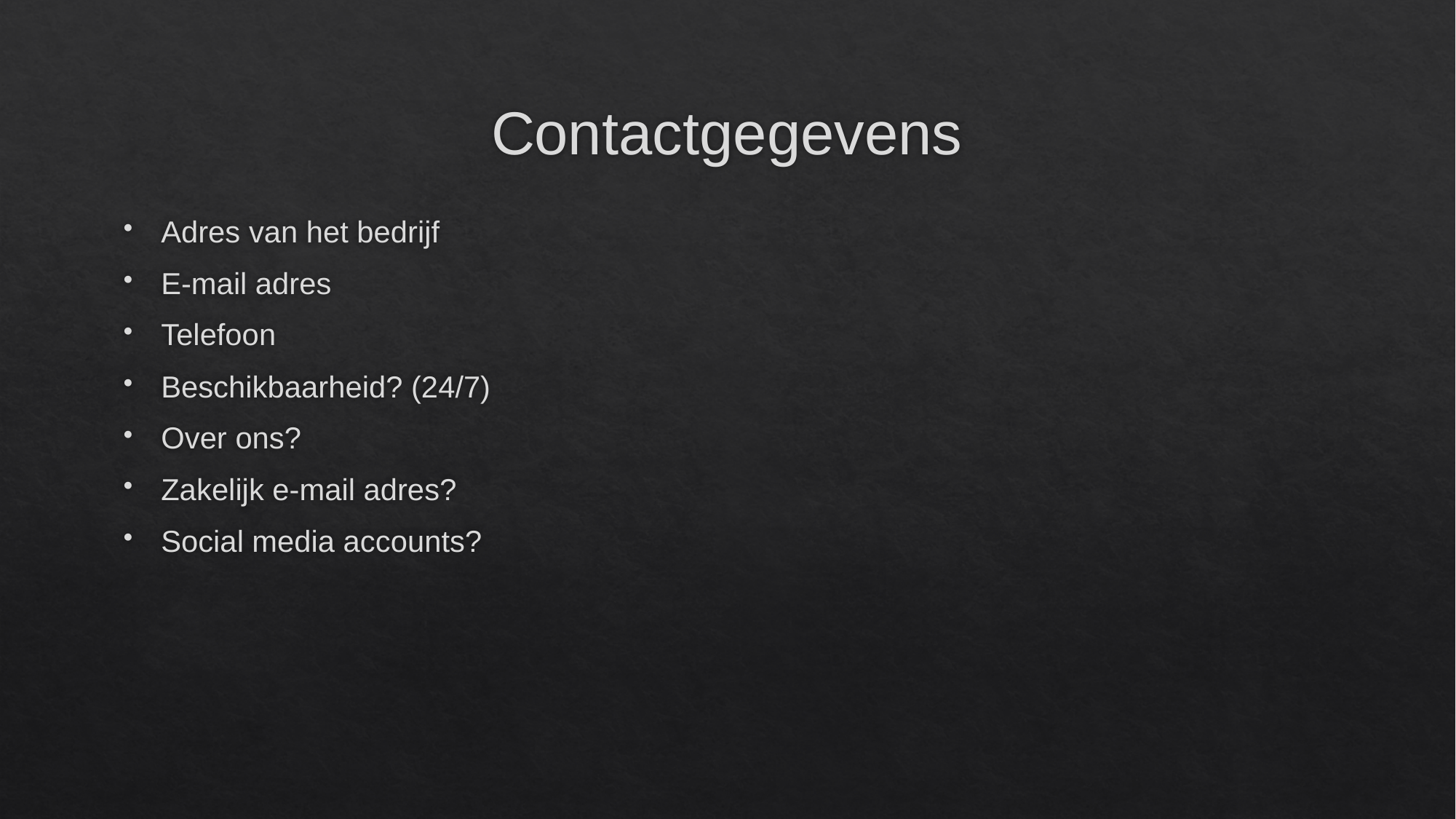

# Contactgegevens
Adres van het bedrijf
E-mail adres
Telefoon
Beschikbaarheid? (24/7)
Over ons?
Zakelijk e-mail adres?
Social media accounts?